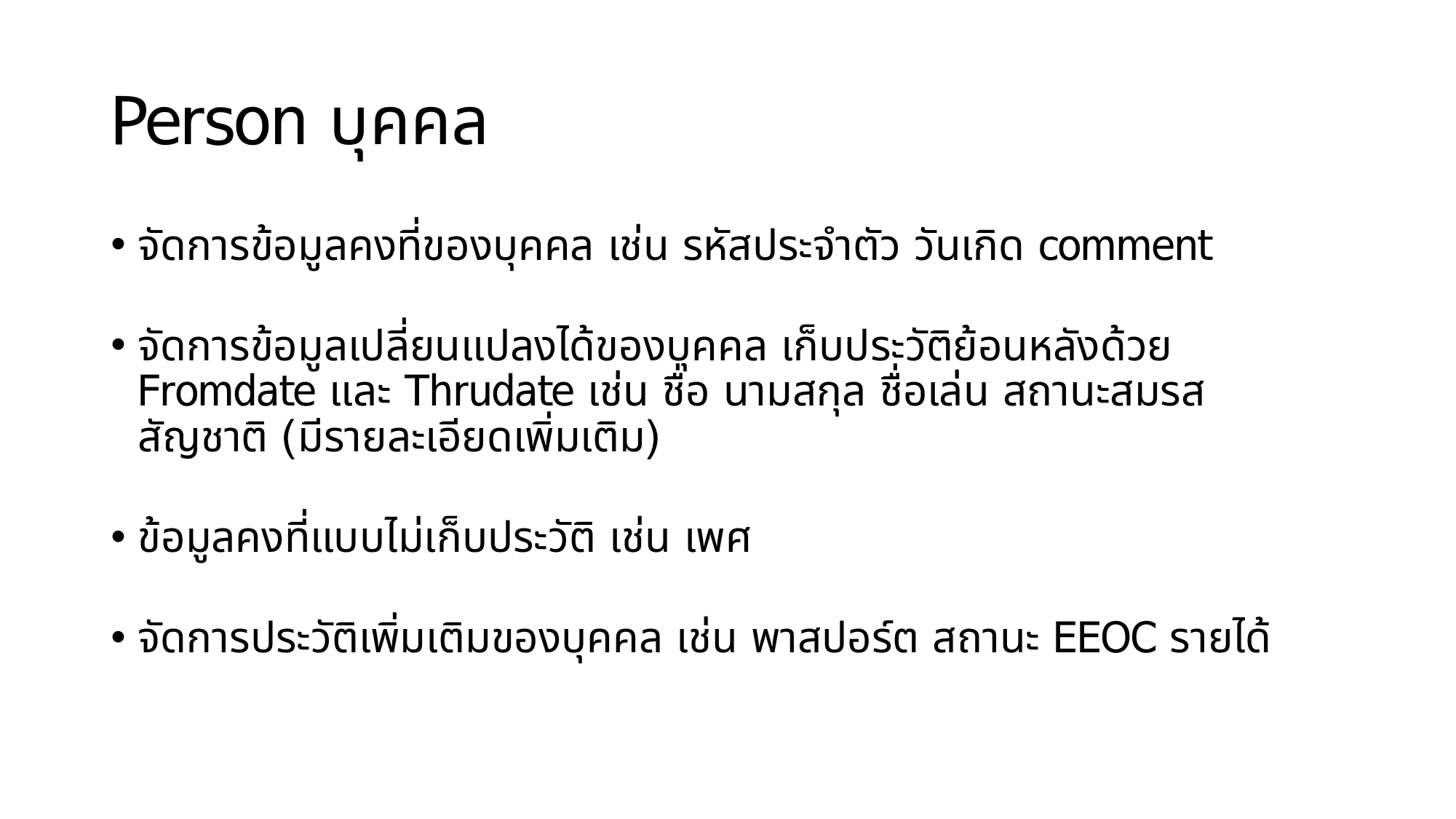

# Person บุคคล
จัดการข้อมูลคงที่ของบุคคล เช่น รหัสประจำตัว วันเกิด comment
จัดการข้อมูลเปลี่ยนแปลงได้ของบุคคล เก็บประวัติย้อนหลังด้วย Fromdate และ Thrudate เช่น ชื่อ นามสกุล ชื่อเล่น สถานะสมรส สัญชาติ (มีรายละเอียดเพิ่มเติม)
ข้อมูลคงที่แบบไม่เก็บประวัติ เช่น เพศ
จัดการประวัติเพิ่มเติมของบุคคล เช่น พาสปอร์ต สถานะ EEOC รายได้